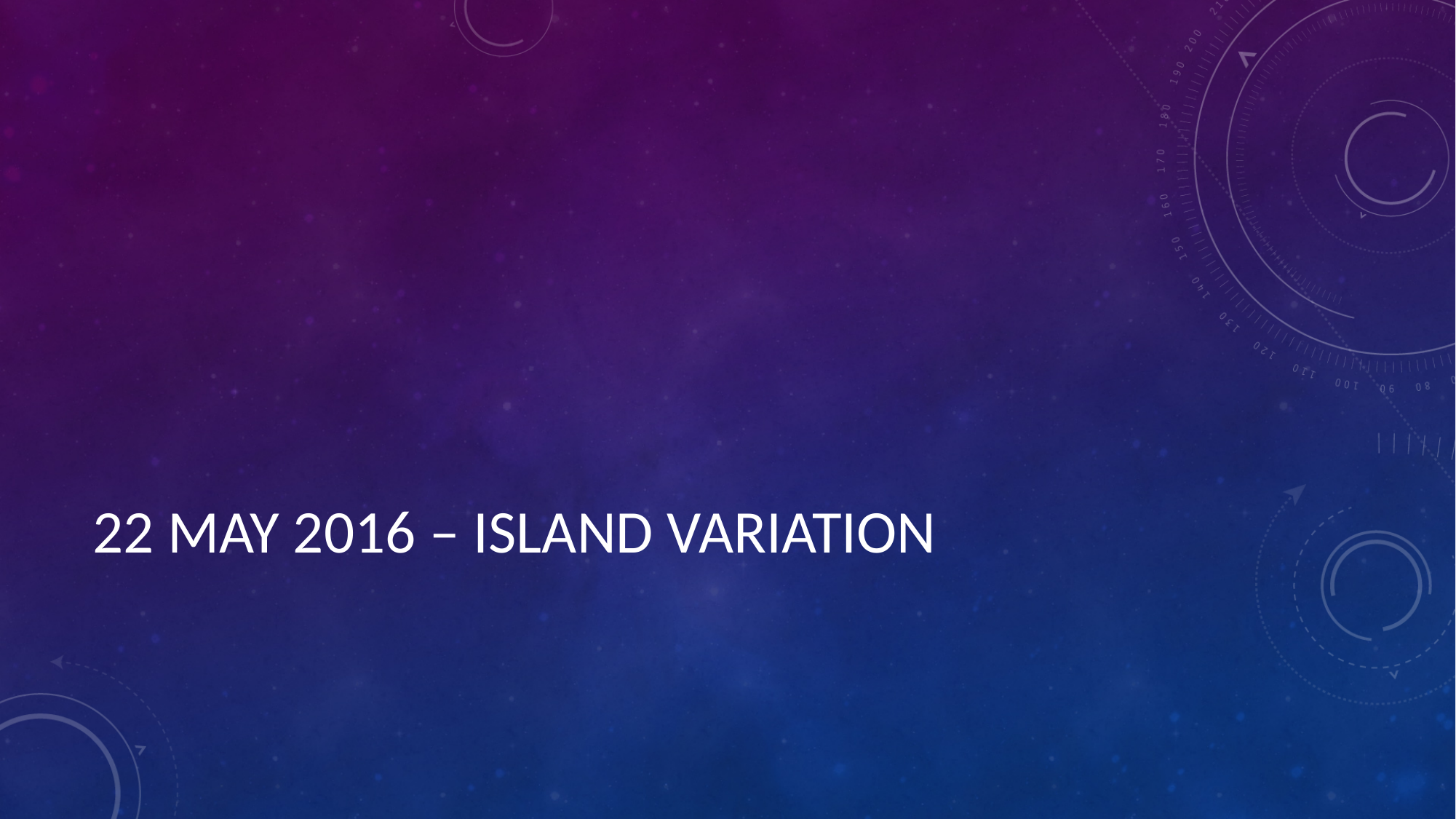

# 22 MAY 2016 – ISLAND Variation